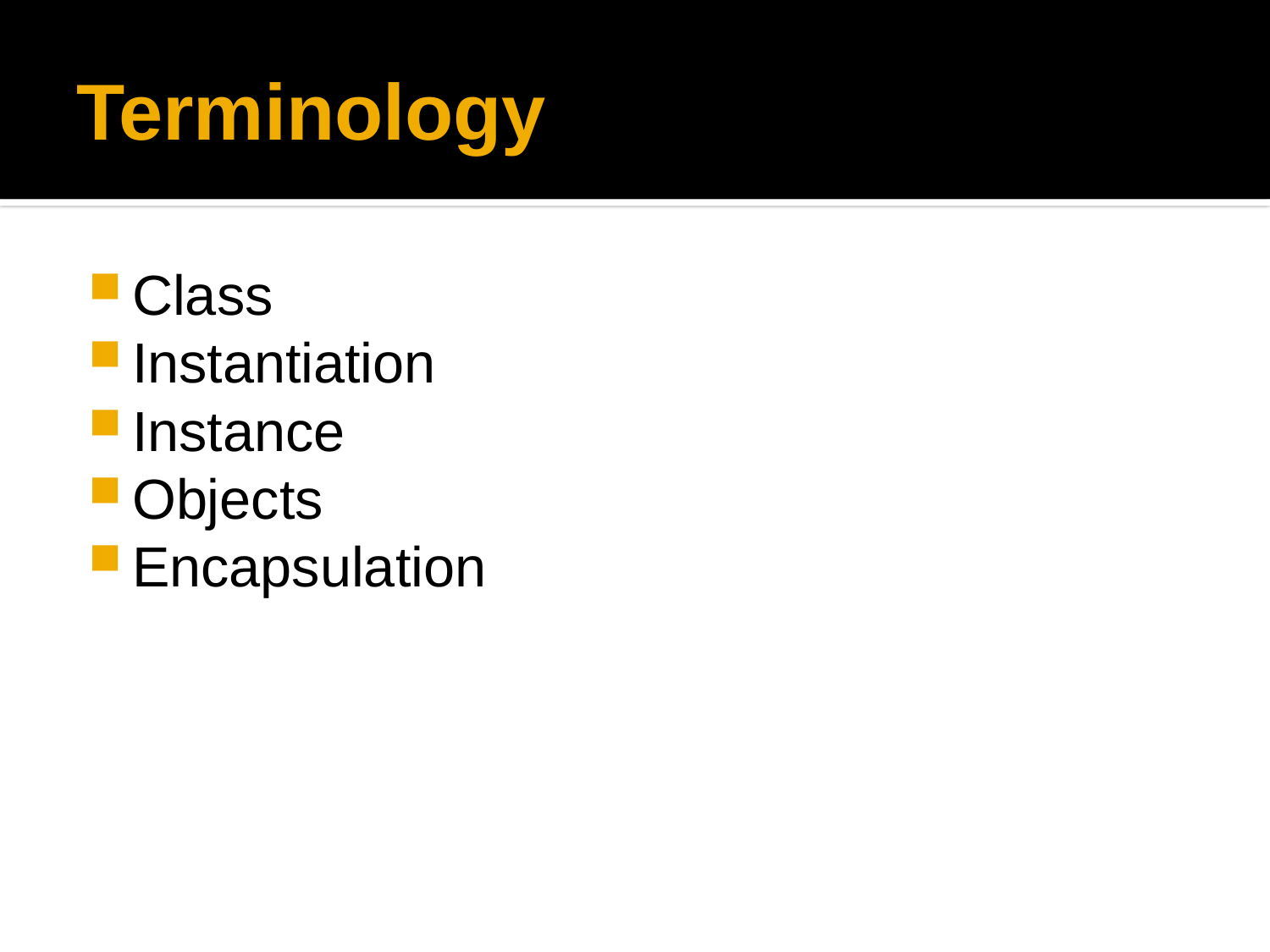

# Terminology
Class
Instantiation
Instance
Objects
Encapsulation